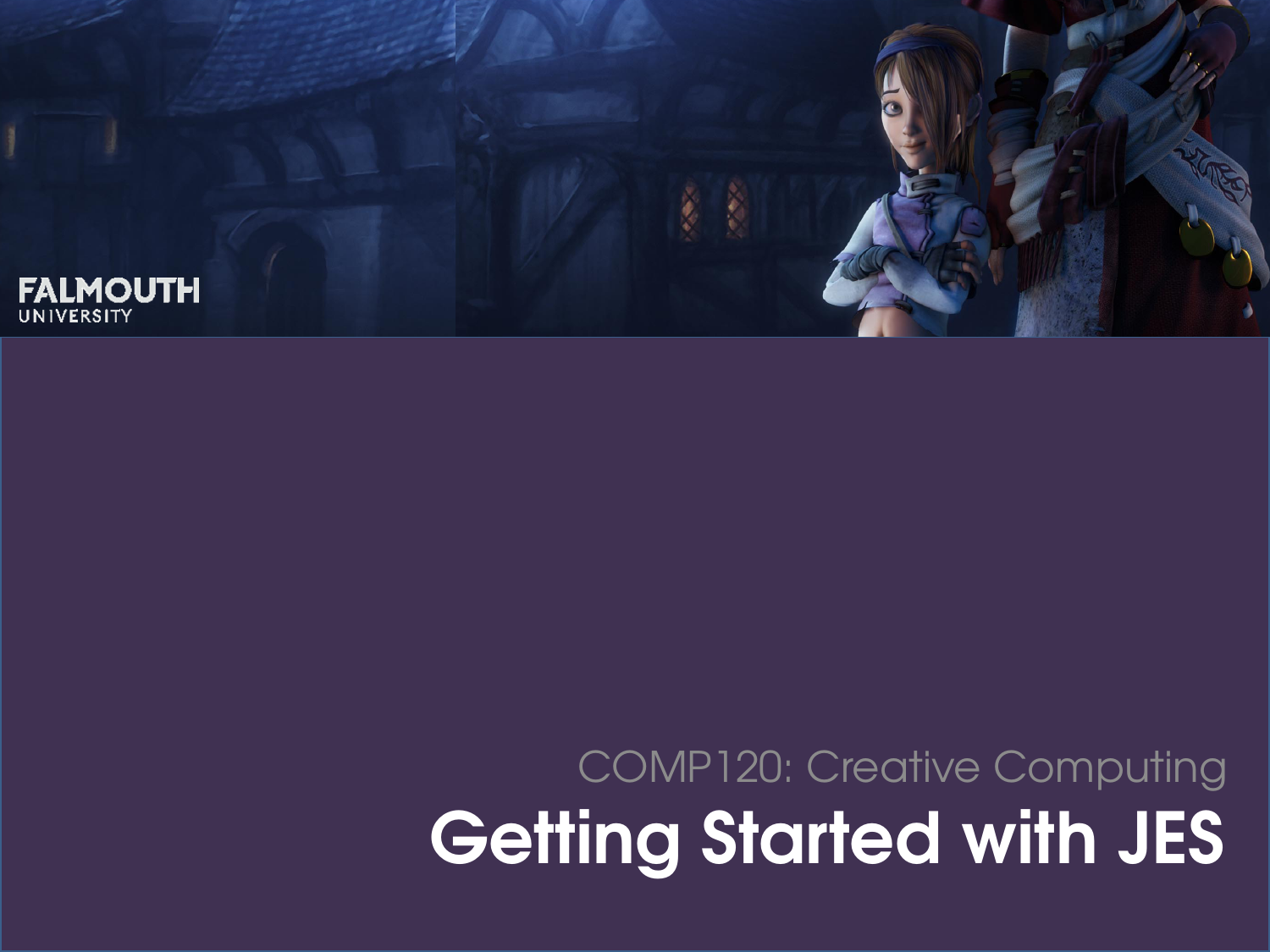

# Getting Started with JES
COMP120: Creative Computing